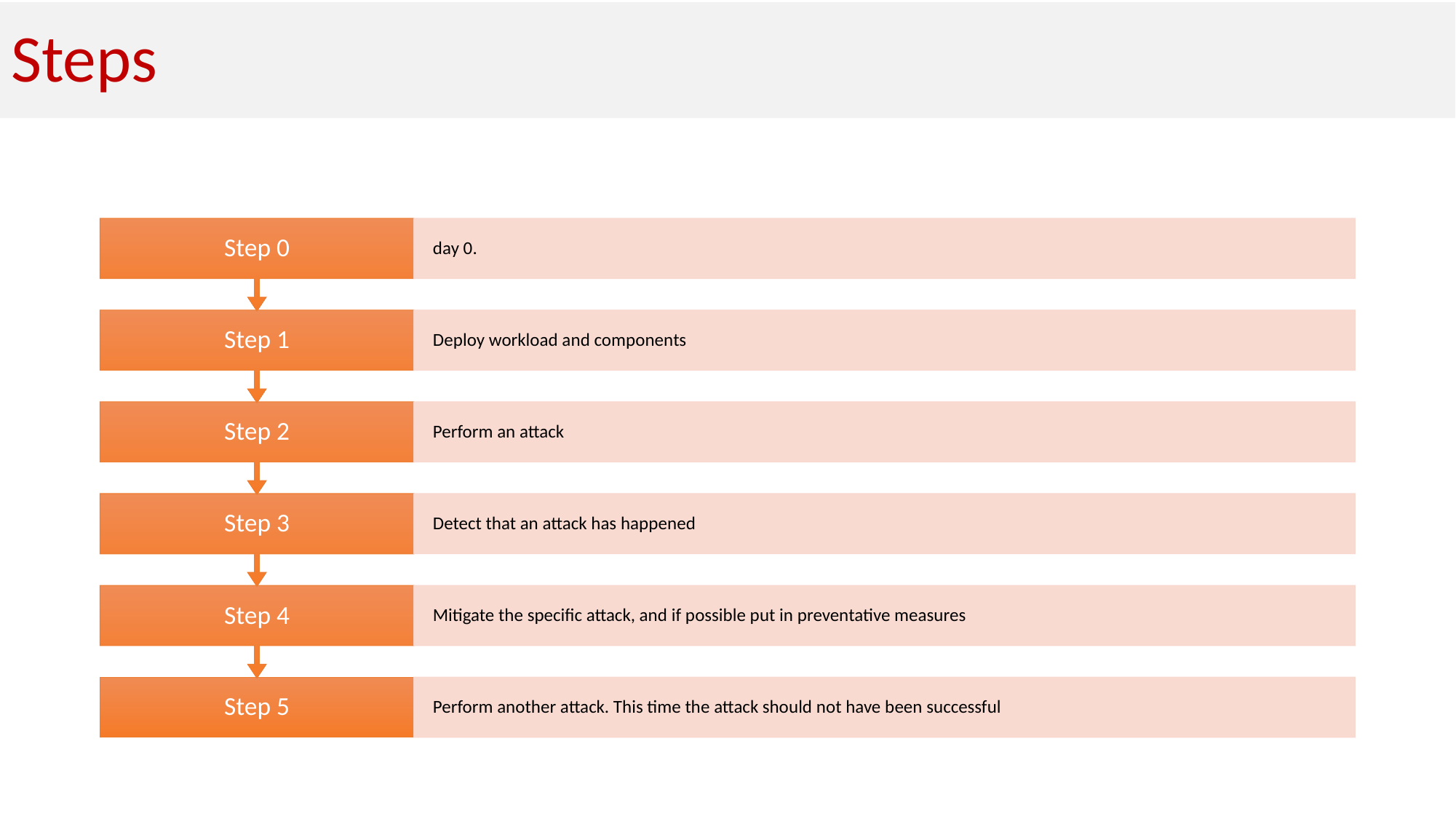

# Steps
Step 5
Perform another attack. This time the attack should not have been successful
Step 4
Mitigate the specific attack, and if possible put in preventative measures
Step 3
Detect that an attack has happened
Step 2
Perform an attack
Step 1
Deploy workload and components
Step 0
day 0.